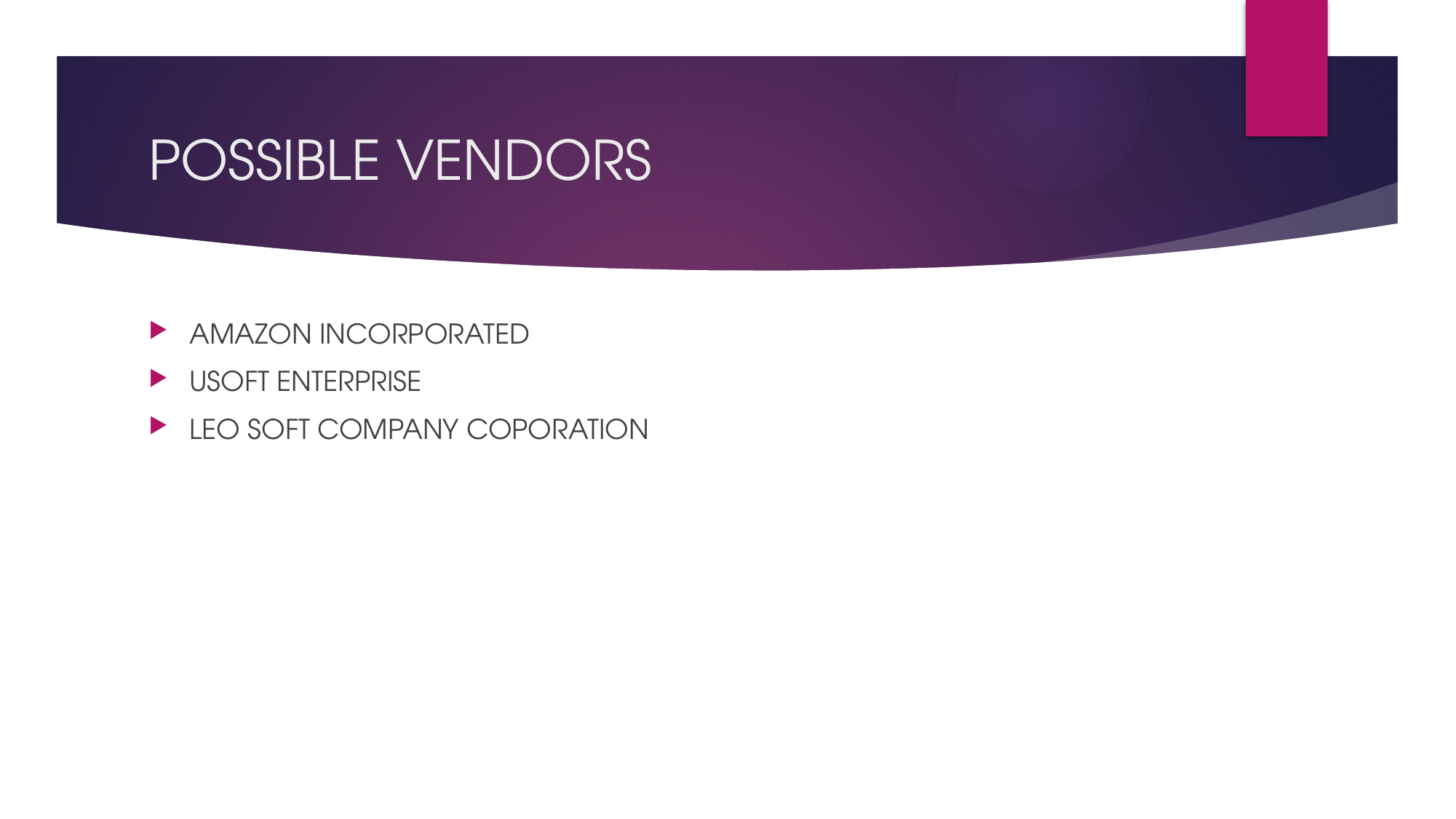

# POSSIBLE VENDORS
AMAZON INCORPORATED
USOFT ENTERPRISE
LEO SOFT COMPANY COPORATION